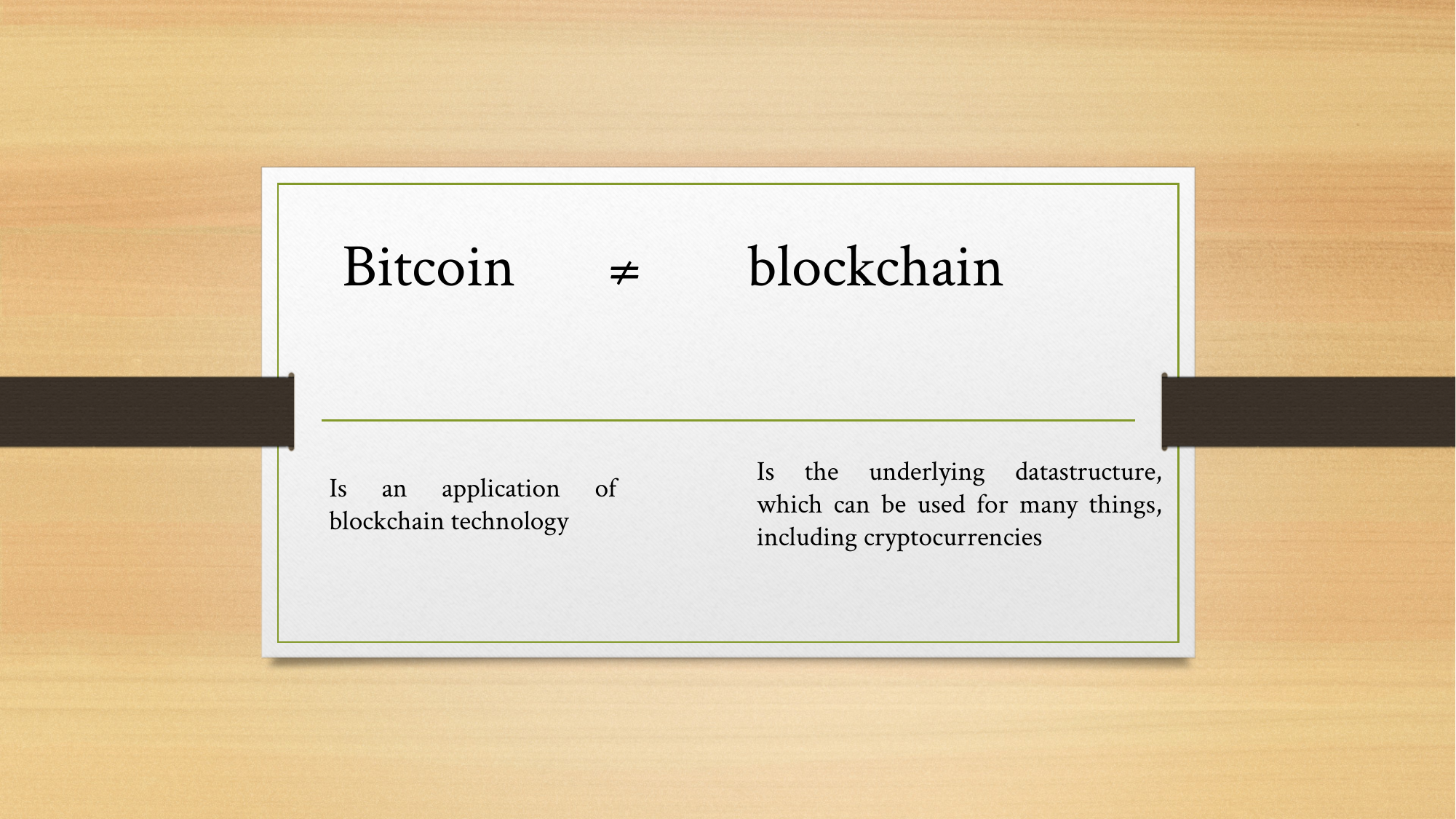

# Bitcoin       ≠        blockchain
Is the underlying datastructure, which can be used for many things, including cryptocurrencies
Is an application of blockchain technology